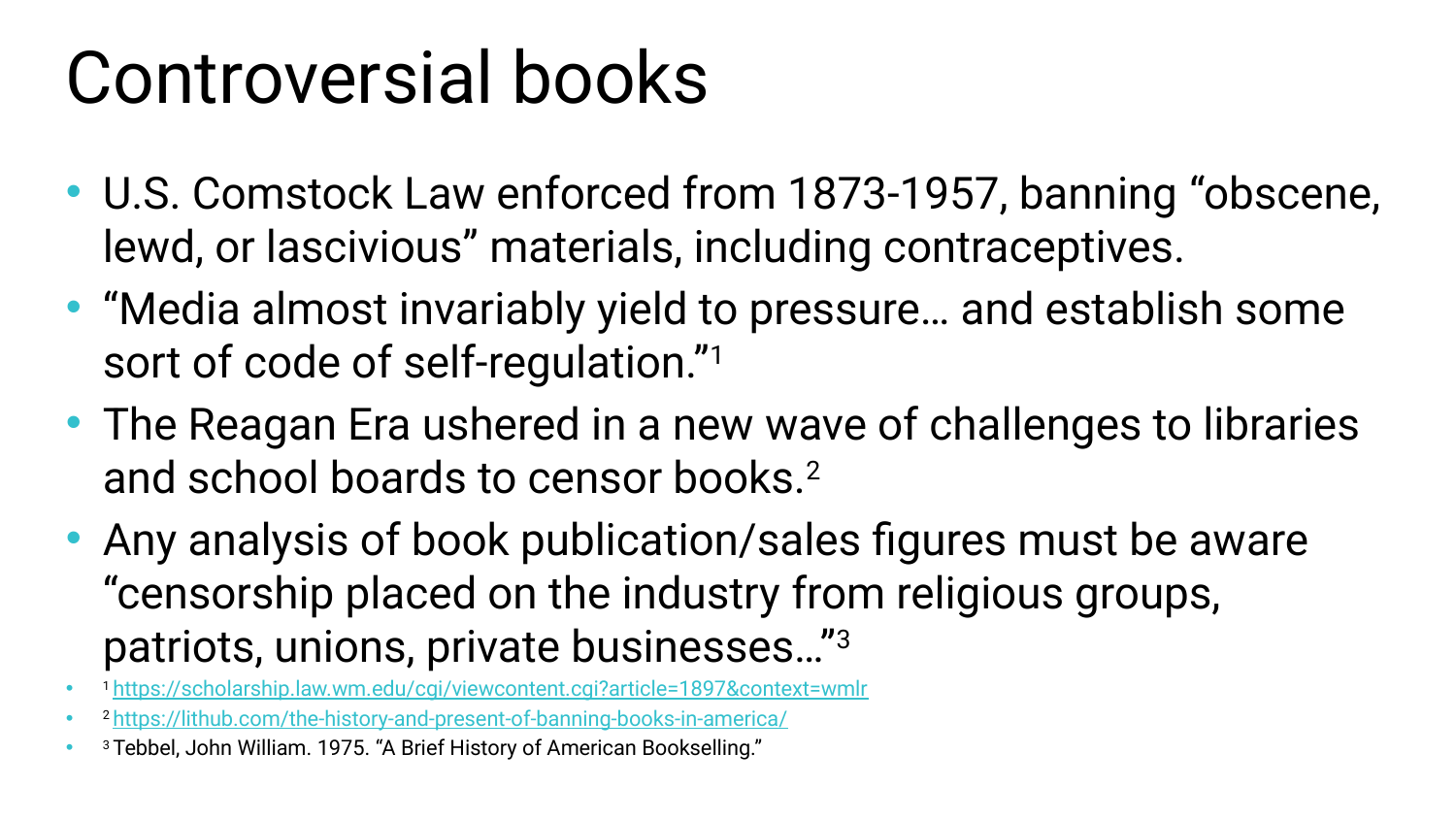

# Controversial books
U.S. Comstock Law enforced from 1873-1957, banning “obscene, lewd, or lascivious” materials, including contraceptives.
“Media almost invariably yield to pressure… and establish some sort of code of self-regulation.”1
The Reagan Era ushered in a new wave of challenges to libraries and school boards to censor books.2
Any analysis of book publication/sales figures must be aware “censorship placed on the industry from religious groups, patriots, unions, private businesses…”3
1 https://scholarship.law.wm.edu/cgi/viewcontent.cgi?article=1897&context=wmlr
2 https://lithub.com/the-history-and-present-of-banning-books-in-america/
3 Tebbel, John William. 1975. “A Brief History of American Bookselling.”